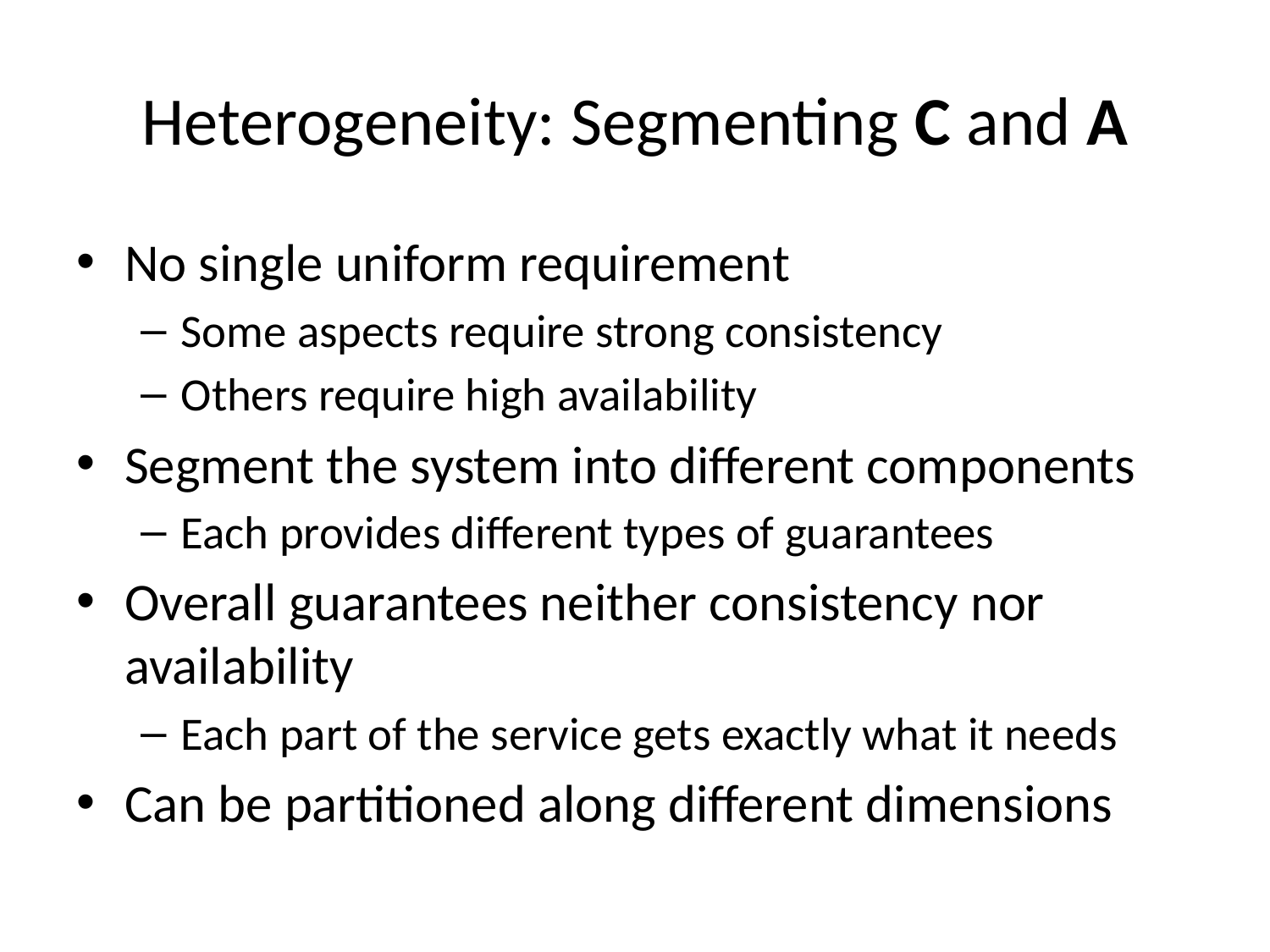

# Heterogeneity: Segmenting C and A
No single uniform requirement
Some aspects require strong consistency
Others require high availability
Segment the system into different components
Each provides different types of guarantees
Overall guarantees neither consistency nor availability
Each part of the service gets exactly what it needs
Can be partitioned along different dimensions